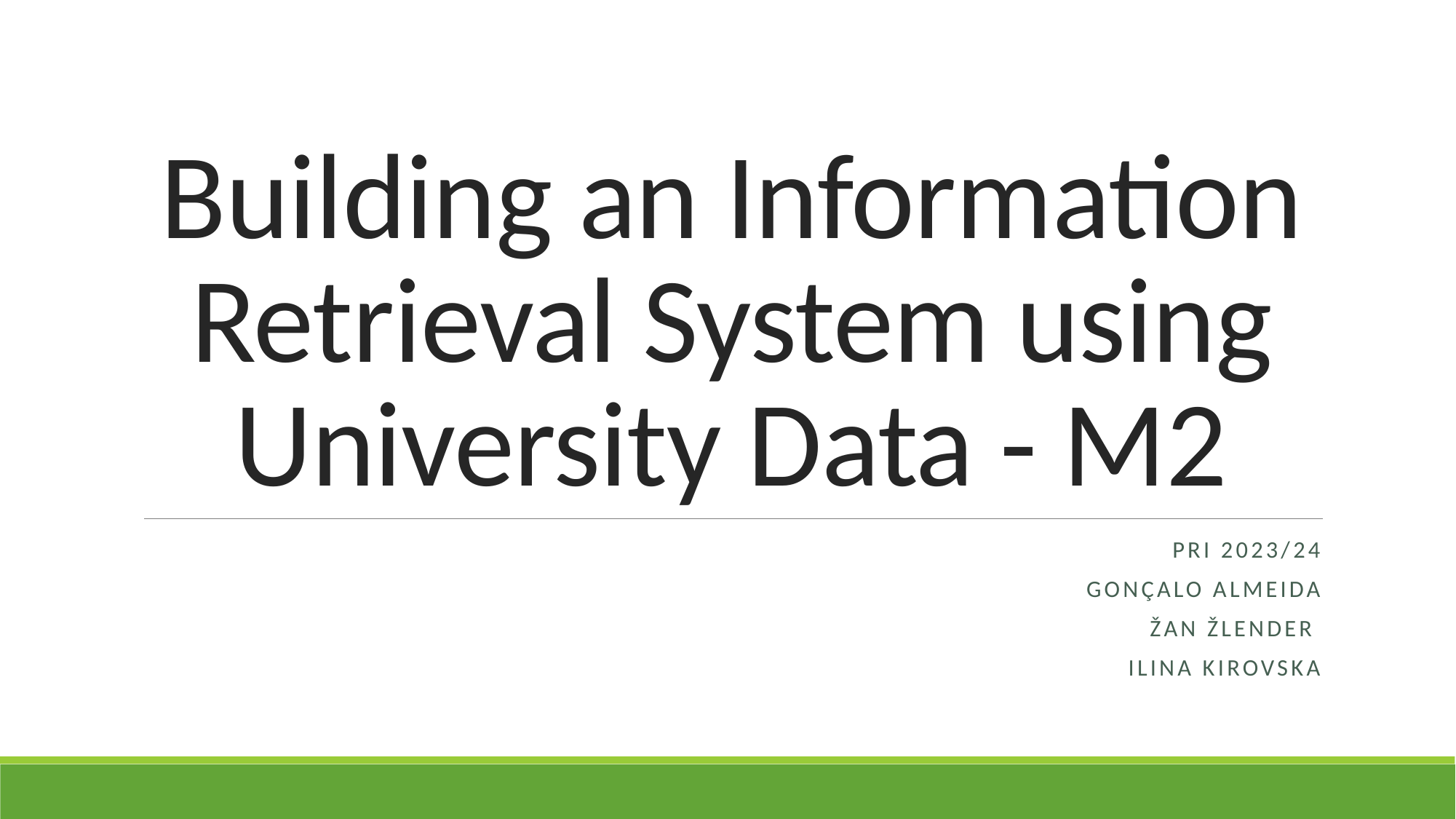

# Building an Information Retrieval System using University Data - M2
PRI 2023/24
GONÇALO ALMEIDA
ŽAN ŽLENDER
ILINA KIROVSKA